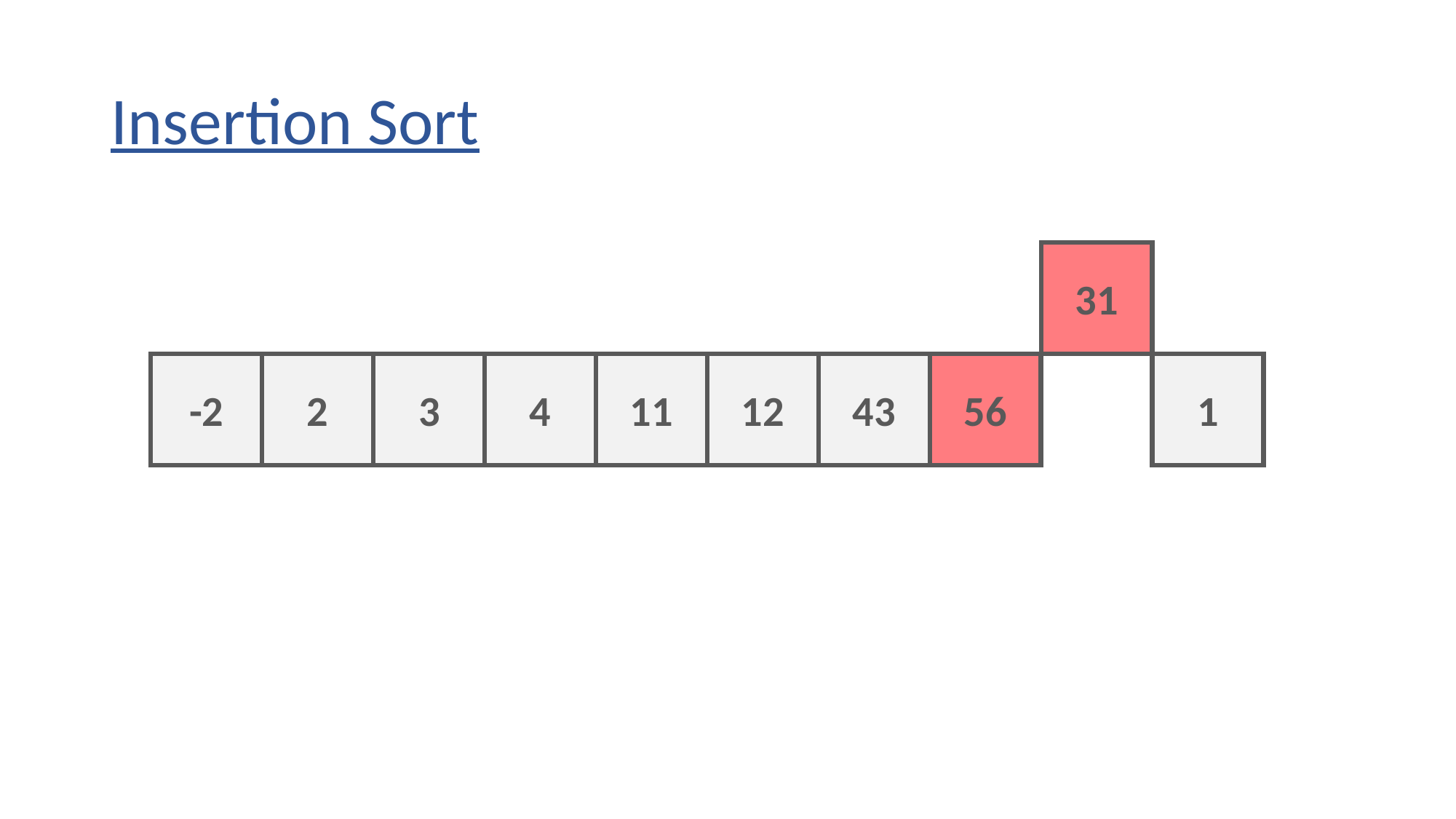

# Insertion Sort
31
-2
2
3
4
11
12
43
56
1